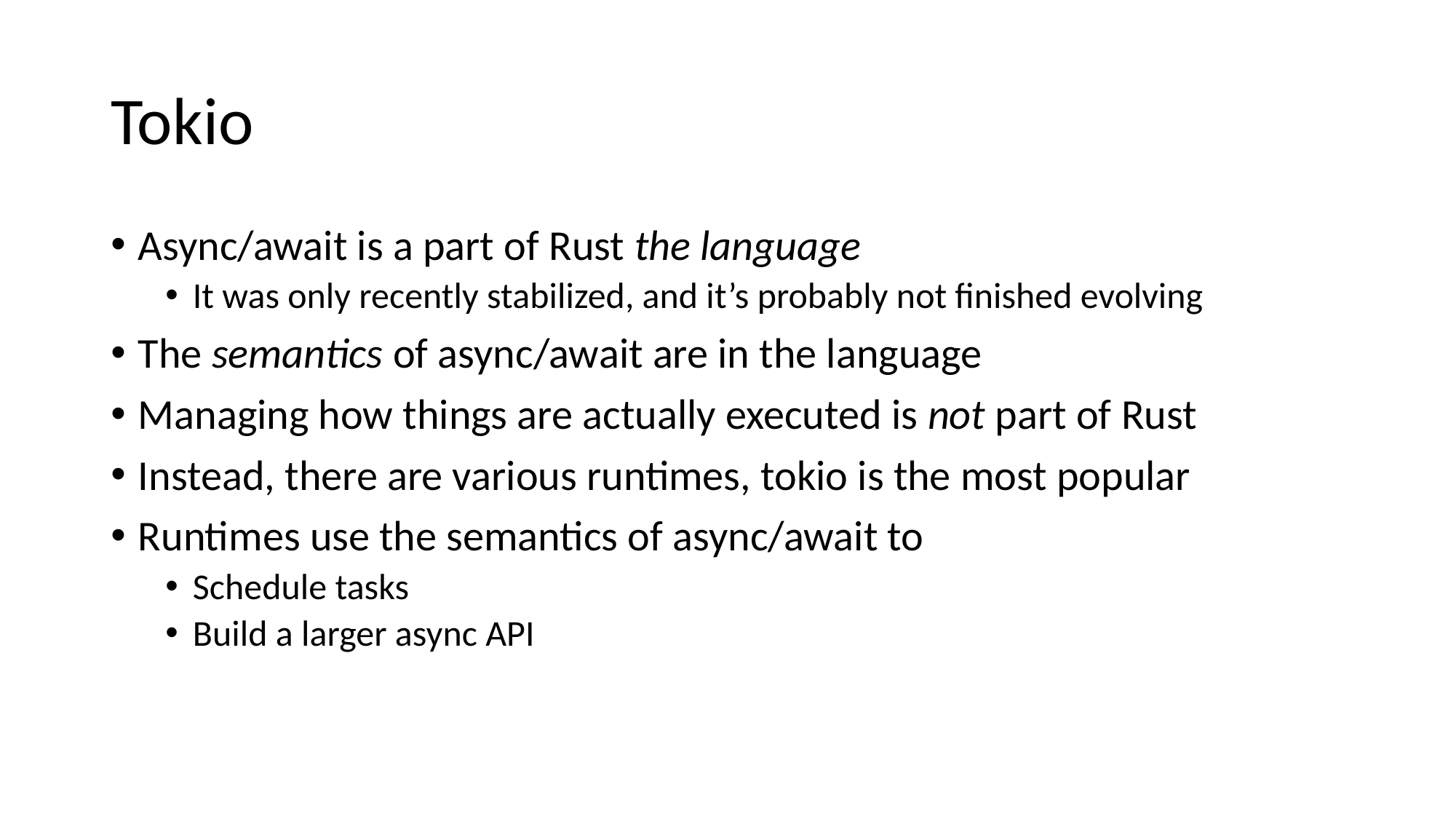

# Tokio
Async/await is a part of Rust the language
It was only recently stabilized, and it’s probably not finished evolving
The semantics of async/await are in the language
Managing how things are actually executed is not part of Rust
Instead, there are various runtimes, tokio is the most popular
Runtimes use the semantics of async/await to
Schedule tasks
Build a larger async API